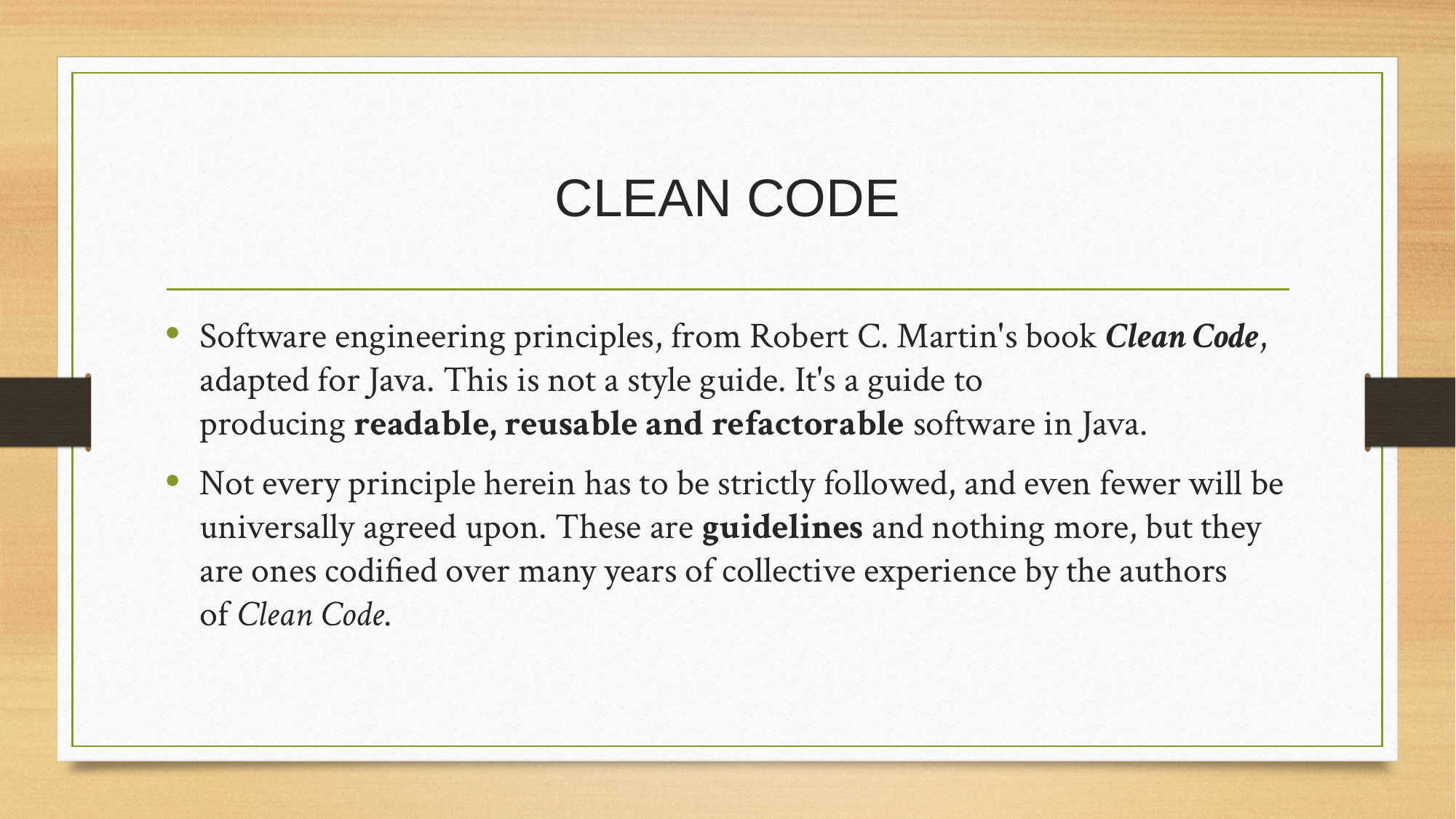

# CLEAN CODE
Software engineering principles, from Robert C. Martin's book Clean Code, adapted for Java. This is not a style guide. It's a guide to producing readable, reusable and refactorable software in Java.
Not every principle herein has to be strictly followed, and even fewer will be universally agreed upon. These are guidelines and nothing more, but they are ones codified over many years of collective experience by the authors of Clean Code.